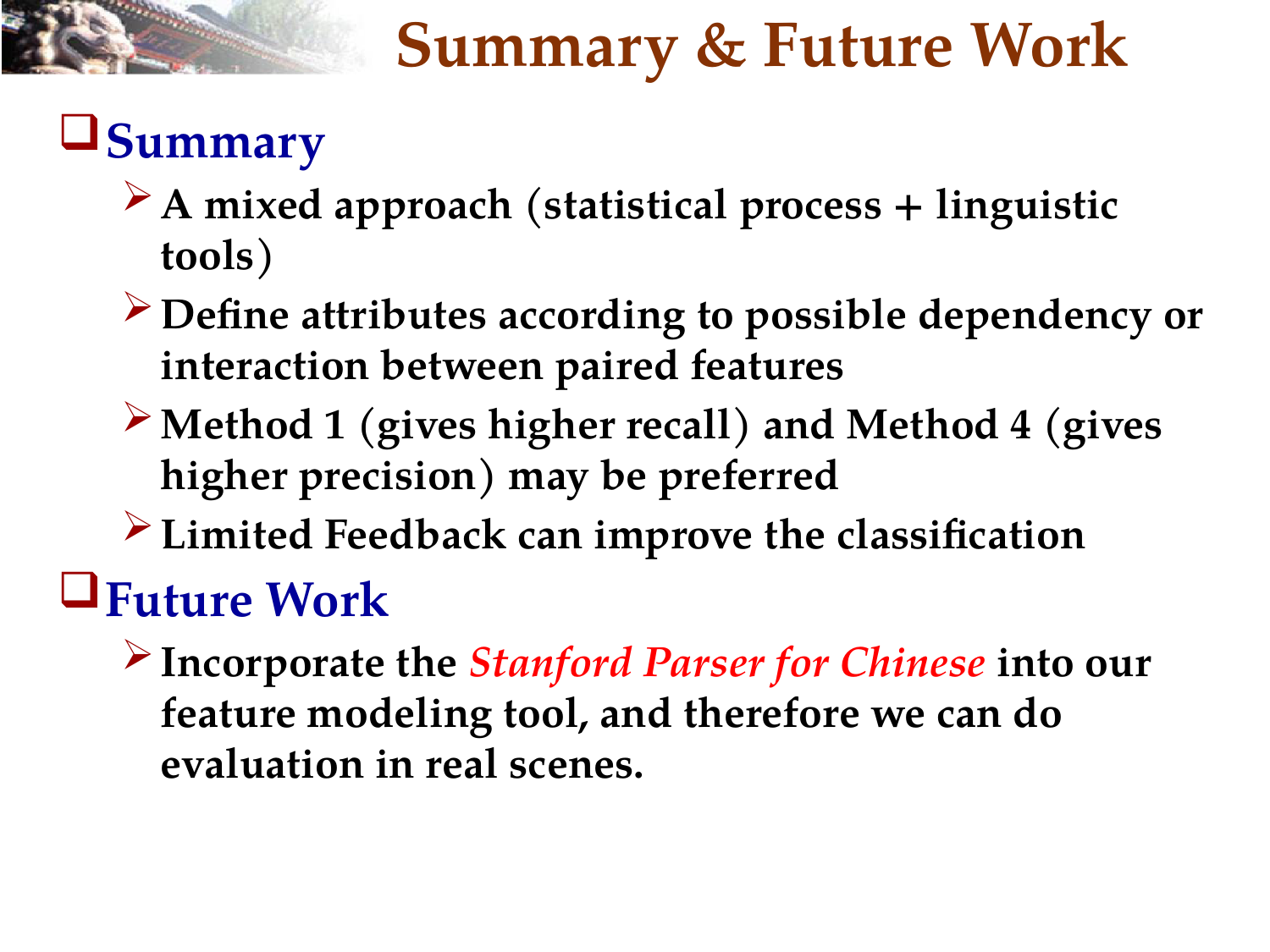

# Summary & Future Work
Summary
A mixed approach (statistical process + linguistic tools)
Define attributes according to possible dependency or interaction between paired features
Method 1 (gives higher recall) and Method 4 (gives higher precision) may be preferred
Limited Feedback can improve the classification
Future Work
Incorporate the Stanford Parser for Chinese into our feature modeling tool, and therefore we can do evaluation in real scenes.